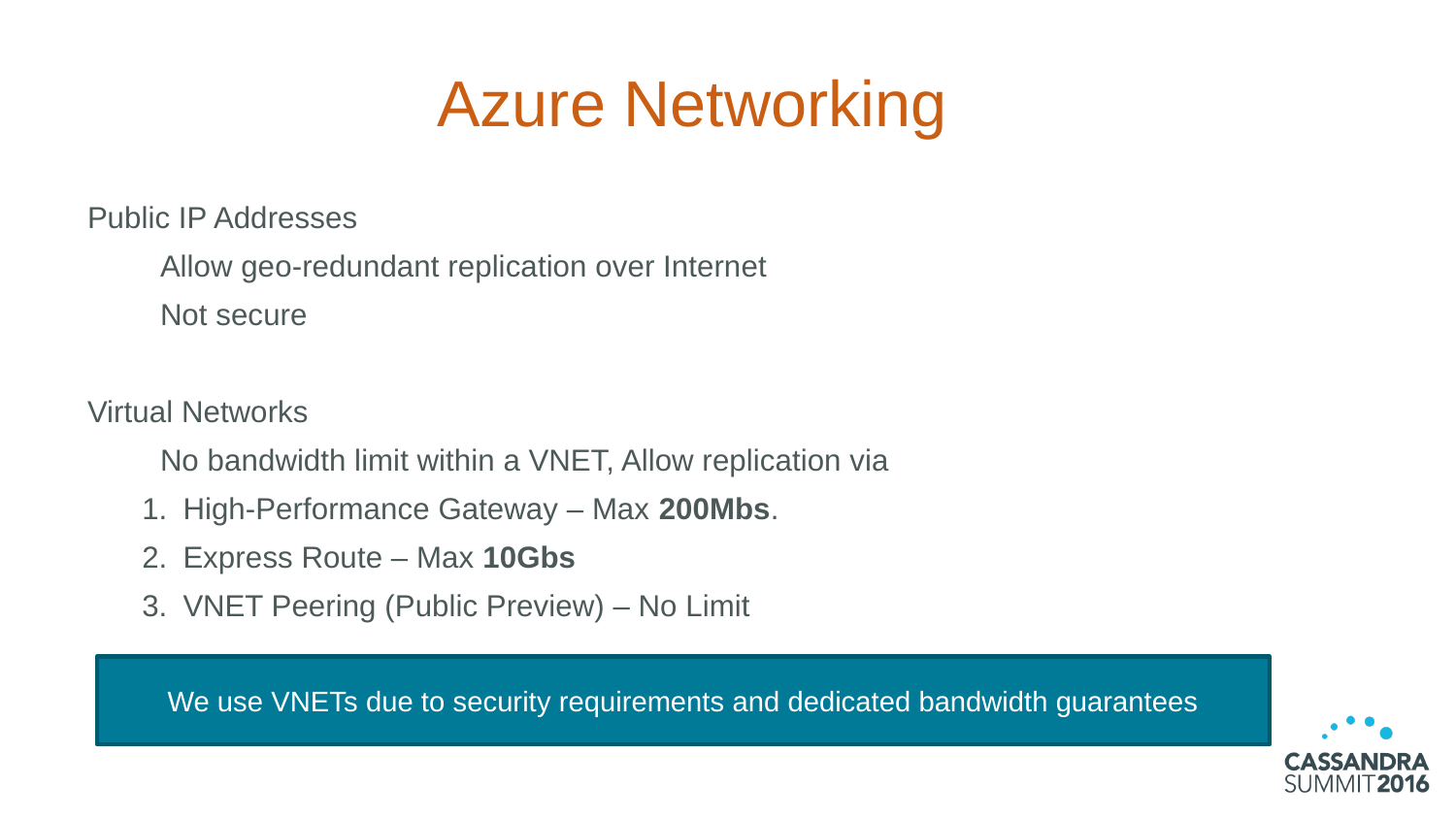

# Azure Networking
Public IP Addresses
Allow geo-redundant replication over Internet
Not secure

Virtual Networks
No bandwidth limit within a VNET, Allow replication via
High-Performance Gateway – Max 200Mbs.
Express Route – Max 10Gbs
VNET Peering (Public Preview) – No Limit

We use VNETs due to security requirements and dedicated bandwidth guarantees